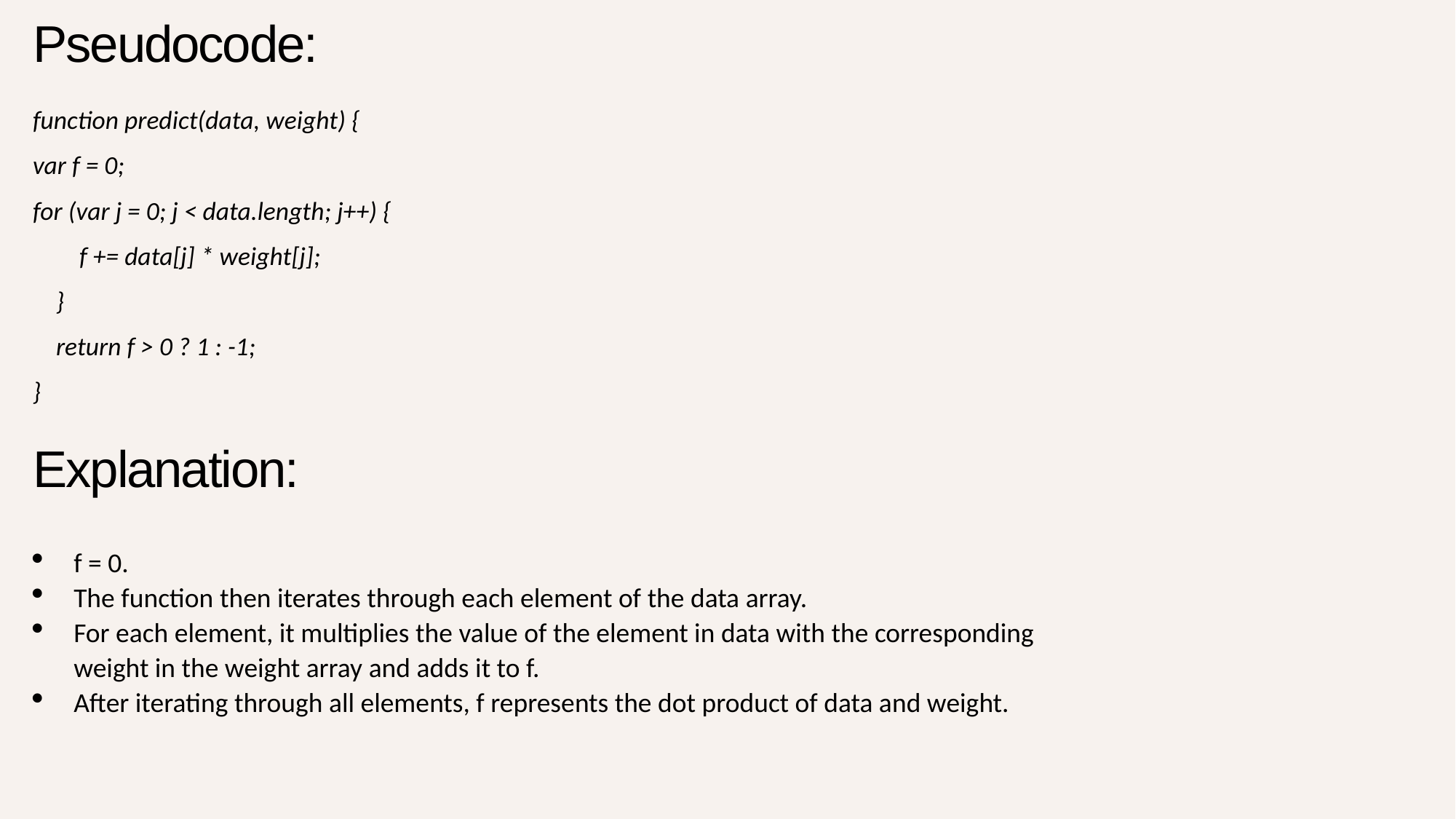

Pseudocode:
function predict(data, weight) {
var f = 0;
for (var j = 0; j < data.length; j++) {
        f += data[j] * weight[j];
    }
    return f > 0 ? 1 : -1;
}

Explanation:
f = 0.
The function then iterates through each element of the data array.
For each element, it multiplies the value of the element in data with the corresponding weight in the weight array and adds it to f.
After iterating through all elements, f represents the dot product of data and weight.